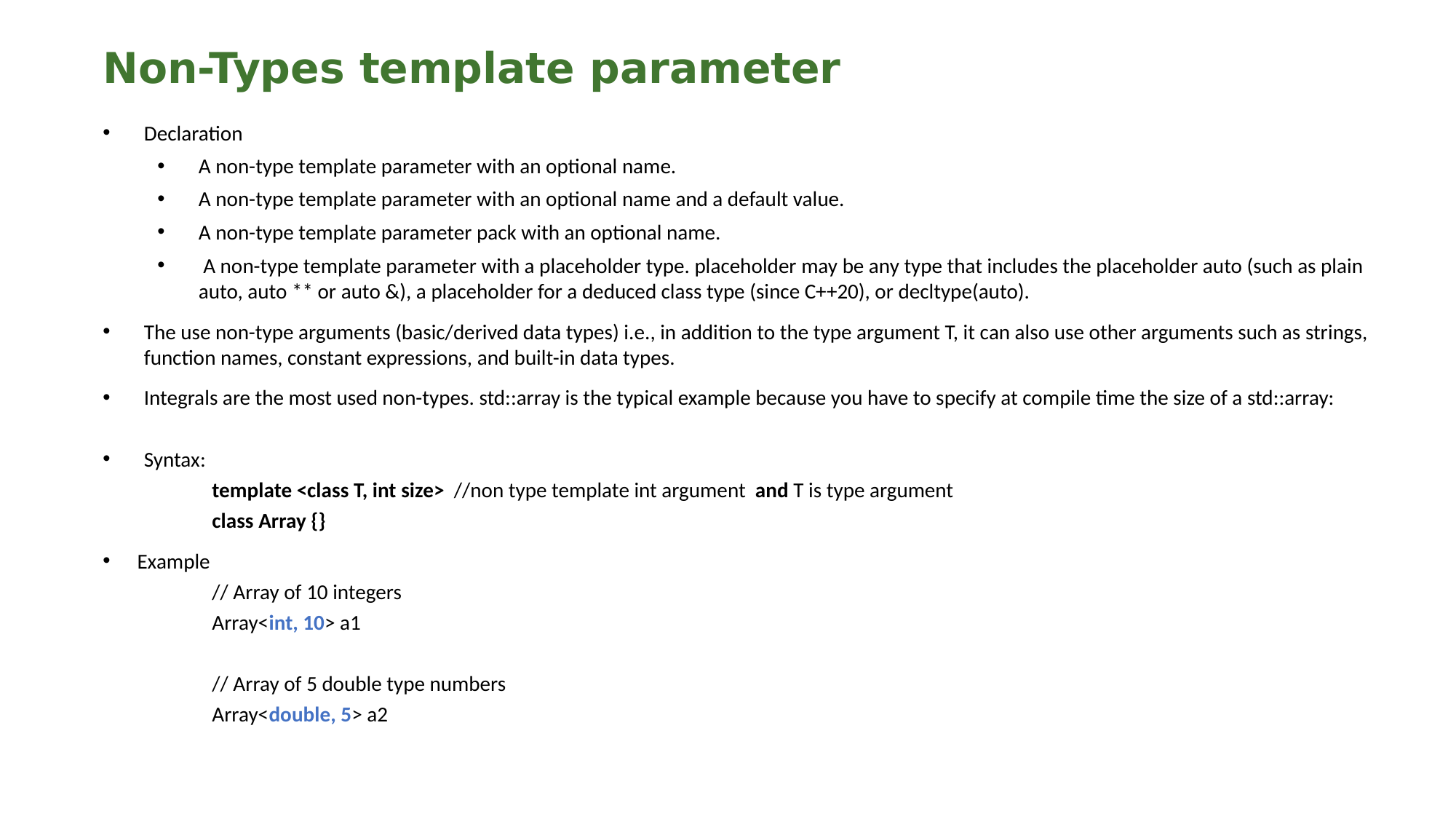

# Non-Types template parameter
Declaration
A non-type template parameter with an optional name.
A non-type template parameter with an optional name and a default value.
A non-type template parameter pack with an optional name.
 A non-type template parameter with a placeholder type. placeholder may be any type that includes the placeholder auto (such as plain auto, auto ** or auto &), a placeholder for a deduced class type (since C++20), or decltype(auto).
The use non-type arguments (basic/derived data types) i.e., in addition to the type argument T, it can also use other arguments such as strings, function names, constant expressions, and built-in data types.
Integrals are the most used non-types. std::array is the typical example because you have to specify at compile time the size of a std::array:

Syntax:
	template <class T, int size>  //non type template int argument  and T is type argument
	class Array {}
Example
// Array of 10 integers
Array<int, 10> a1

// Array of 5 double type numbers
Array<double, 5> a2